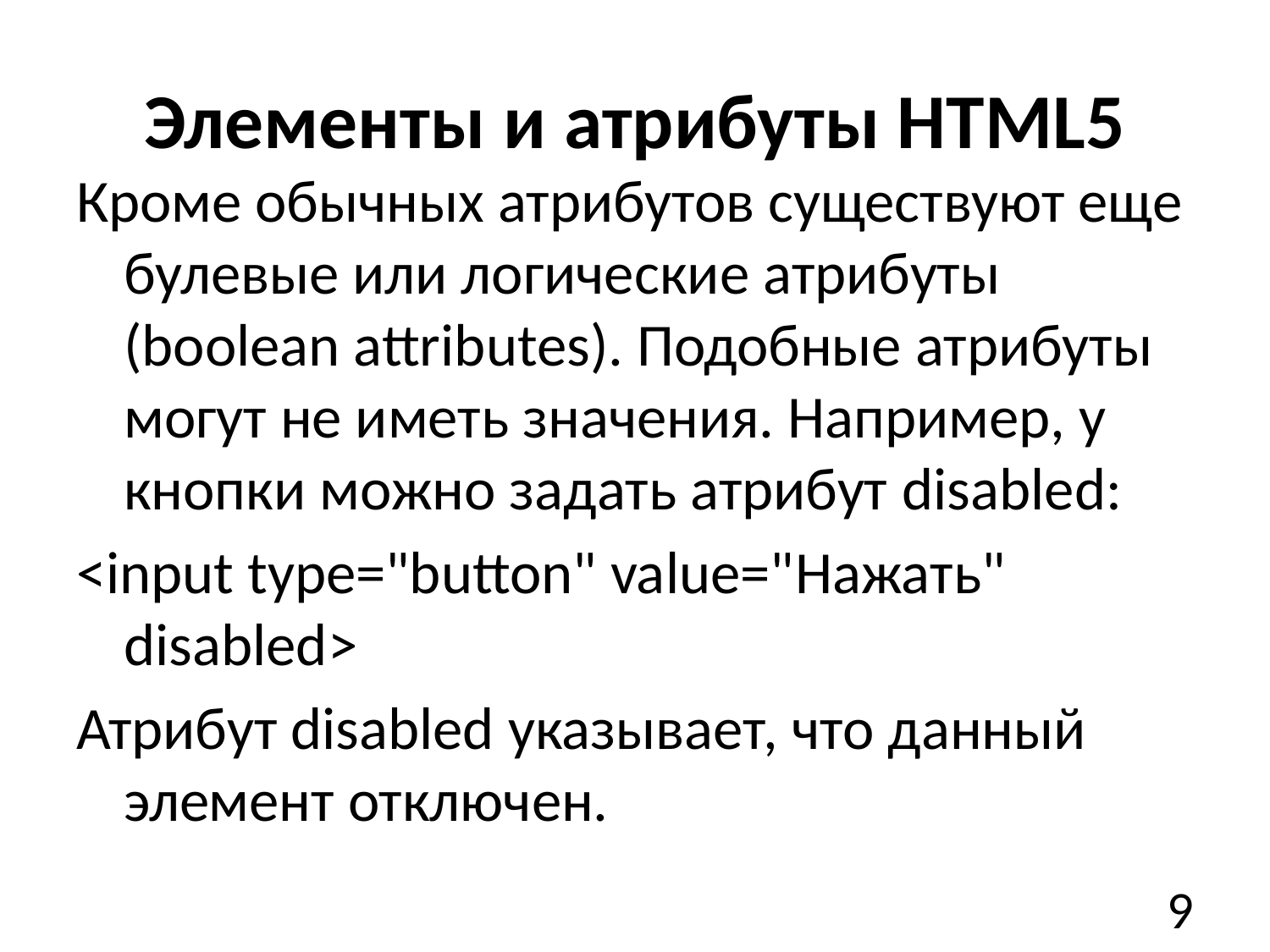

# Элементы и атрибуты HTML5
Кроме обычных атрибутов существуют еще булевые или логические атрибуты (boolean attributes). Подобные атрибуты могут не иметь значения. Например, у кнопки можно задать атрибут disabled:
<input type="button" value="Нажать" disabled>
Атрибут disabled указывает, что данный элемент отключен.
9